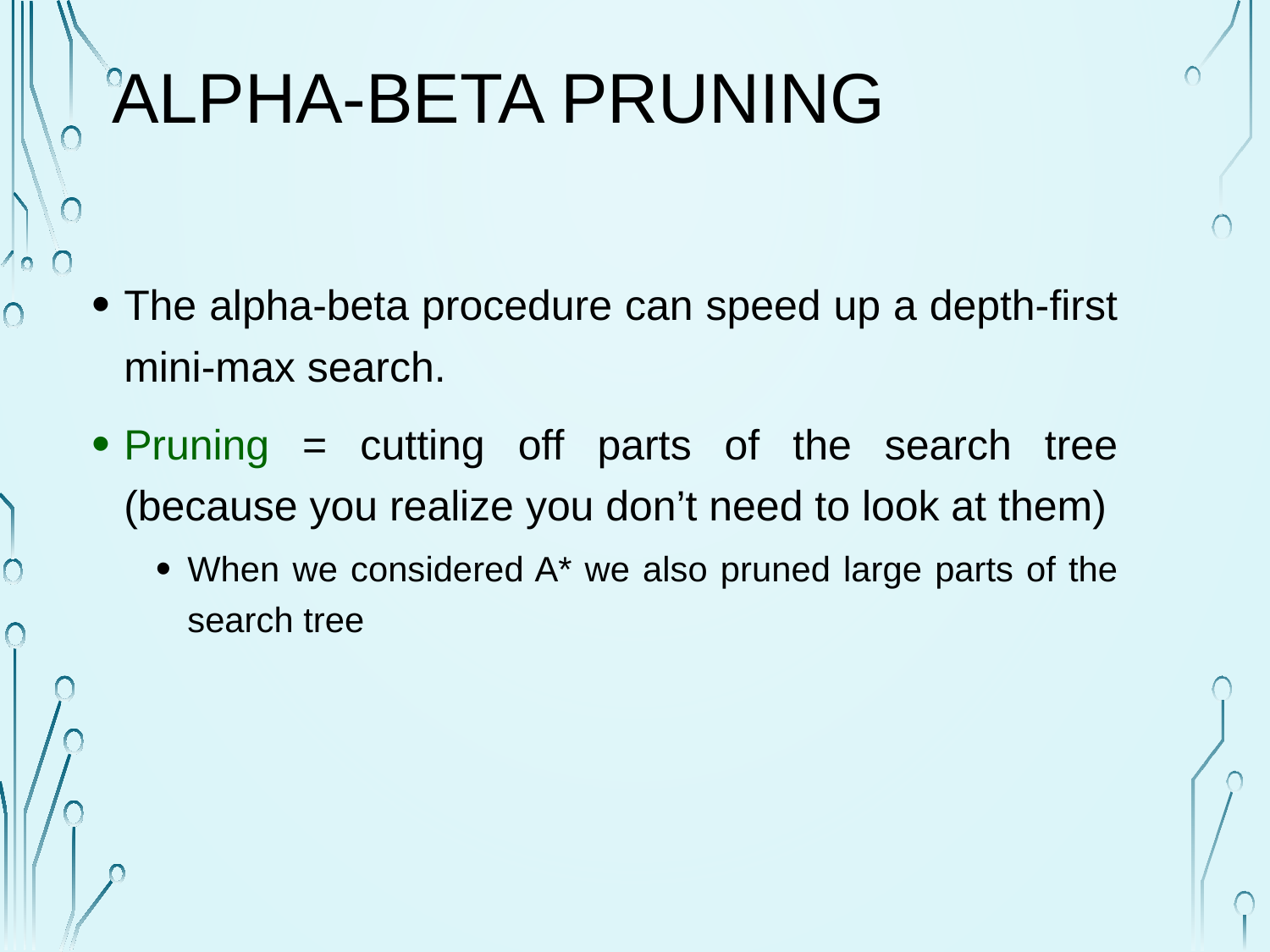

# Alpha-beta pruning
The alpha-beta procedure can speed up a depth-first mini-max search.
Pruning = cutting off parts of the search tree (because you realize you don’t need to look at them)
When we considered A* we also pruned large parts of the search tree